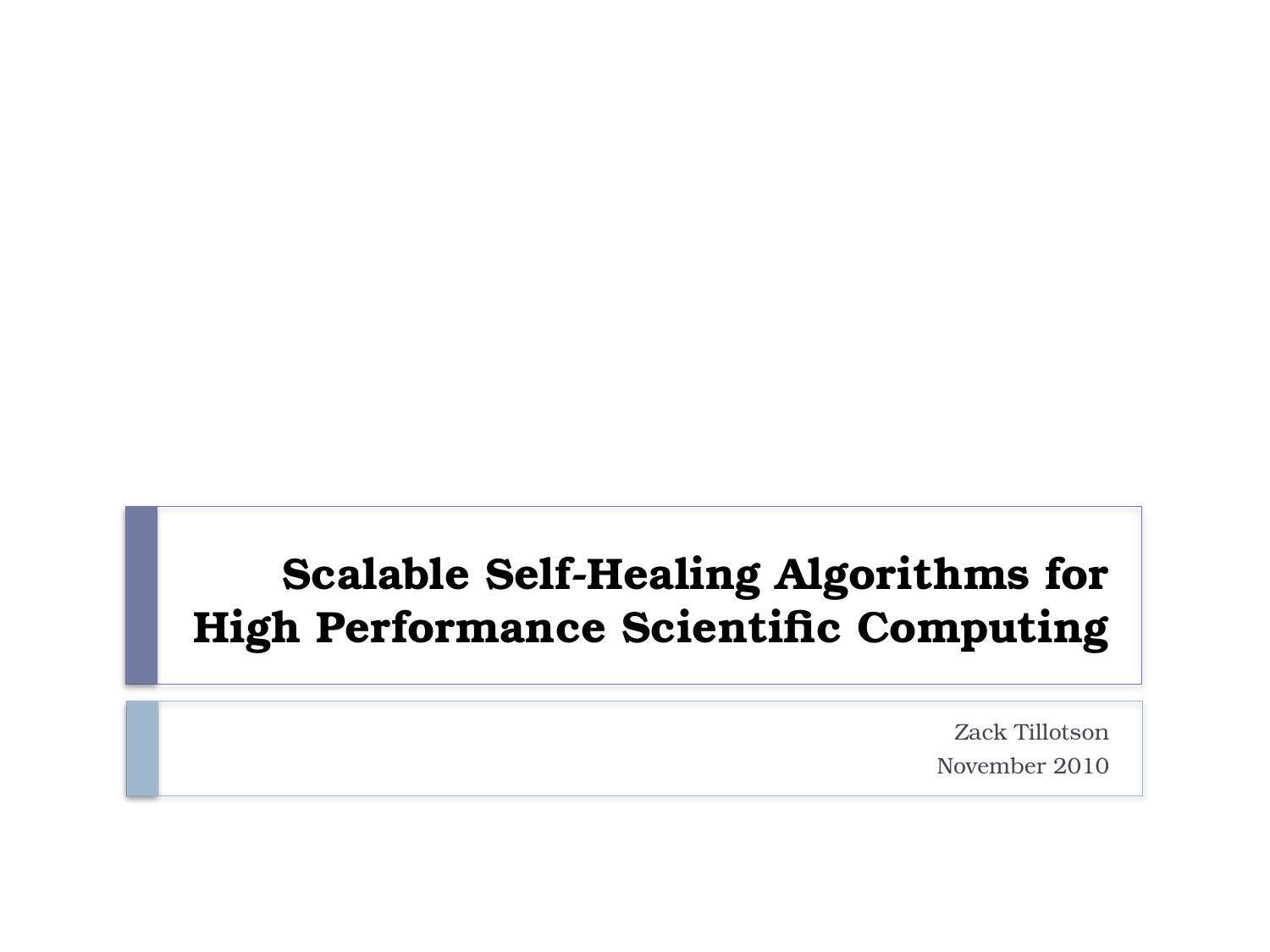

# Scalable Self-Healing Algorithms for High Performance Scientific Computing
Zack Tillotson
November 2010